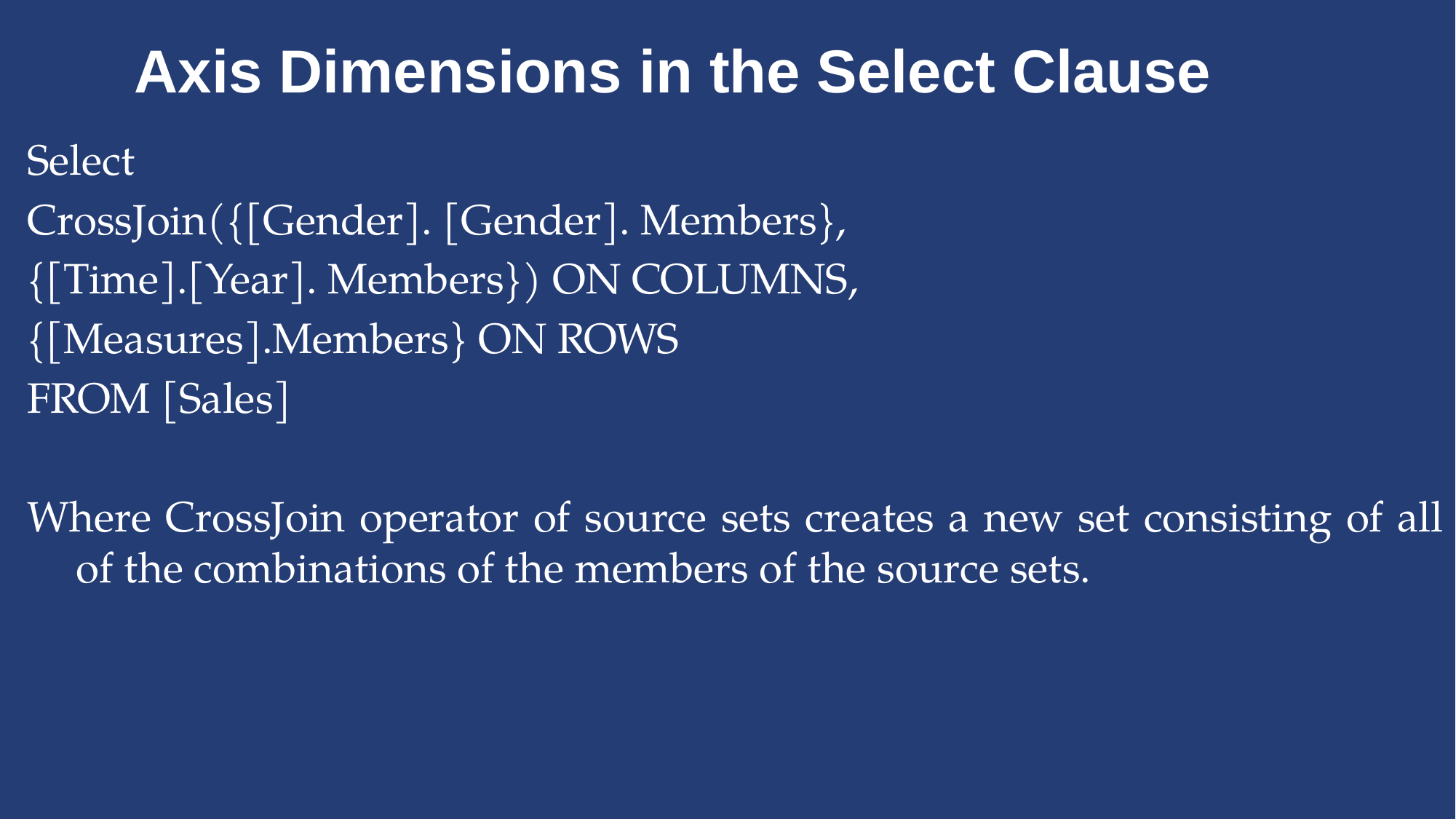

# Axis Dimensions in the Select Clause
Select
CrossJoin({[Gender]. [Gender]. Members},
{[Time].[Year]. Members}) ON COLUMNS,
{[Measures].Members} ON ROWS
FROM [Sales]

Where CrossJoin operator of source sets creates a new set consisting of all of the combinations of the members of the source sets.